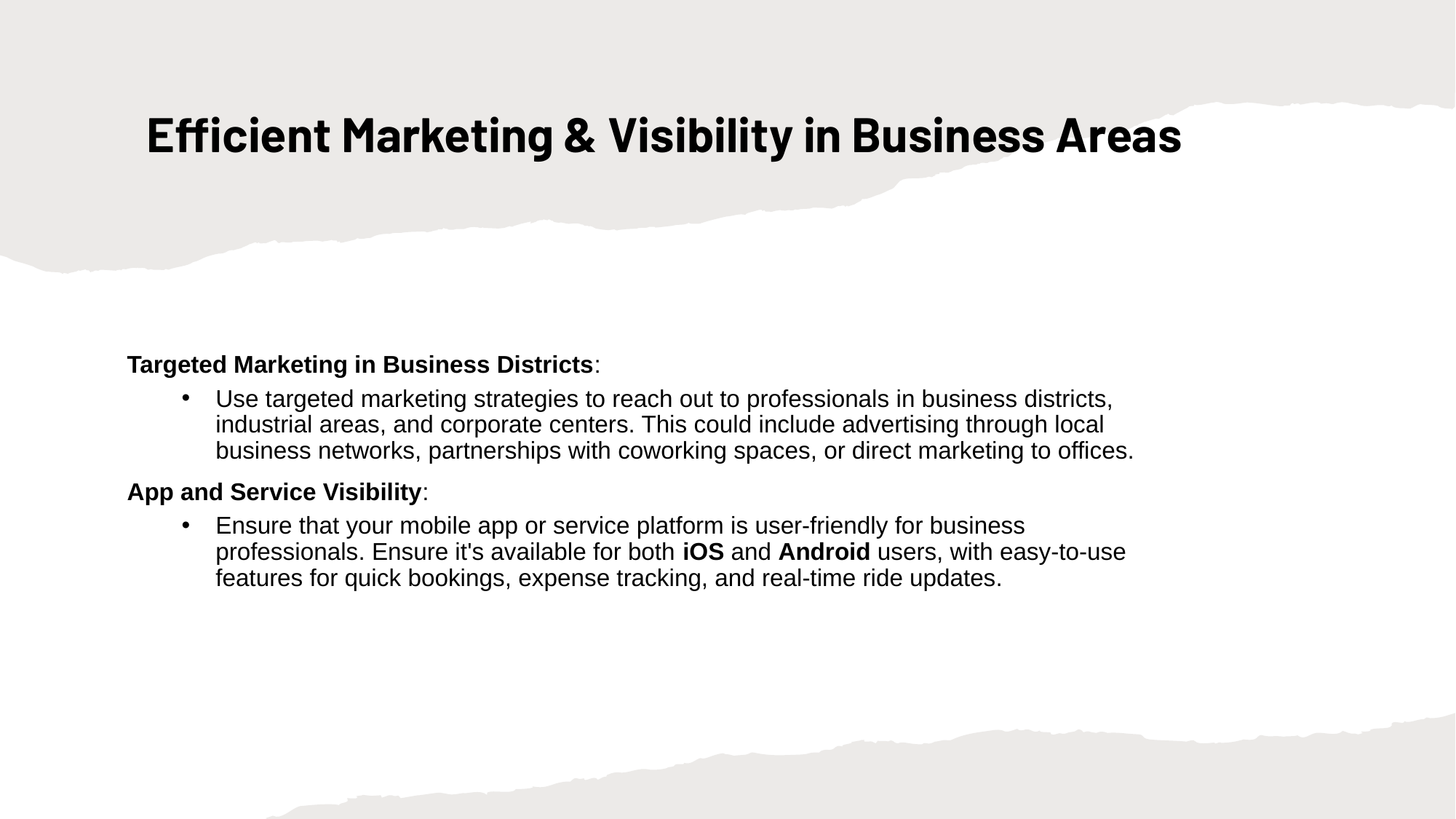

# Efficient Marketing & Visibility in Business Areas
Targeted Marketing in Business Districts:
Use targeted marketing strategies to reach out to professionals in business districts, industrial areas, and corporate centers. This could include advertising through local business networks, partnerships with coworking spaces, or direct marketing to offices.
App and Service Visibility:
Ensure that your mobile app or service platform is user-friendly for business professionals. Ensure it's available for both iOS and Android users, with easy-to-use features for quick bookings, expense tracking, and real-time ride updates.